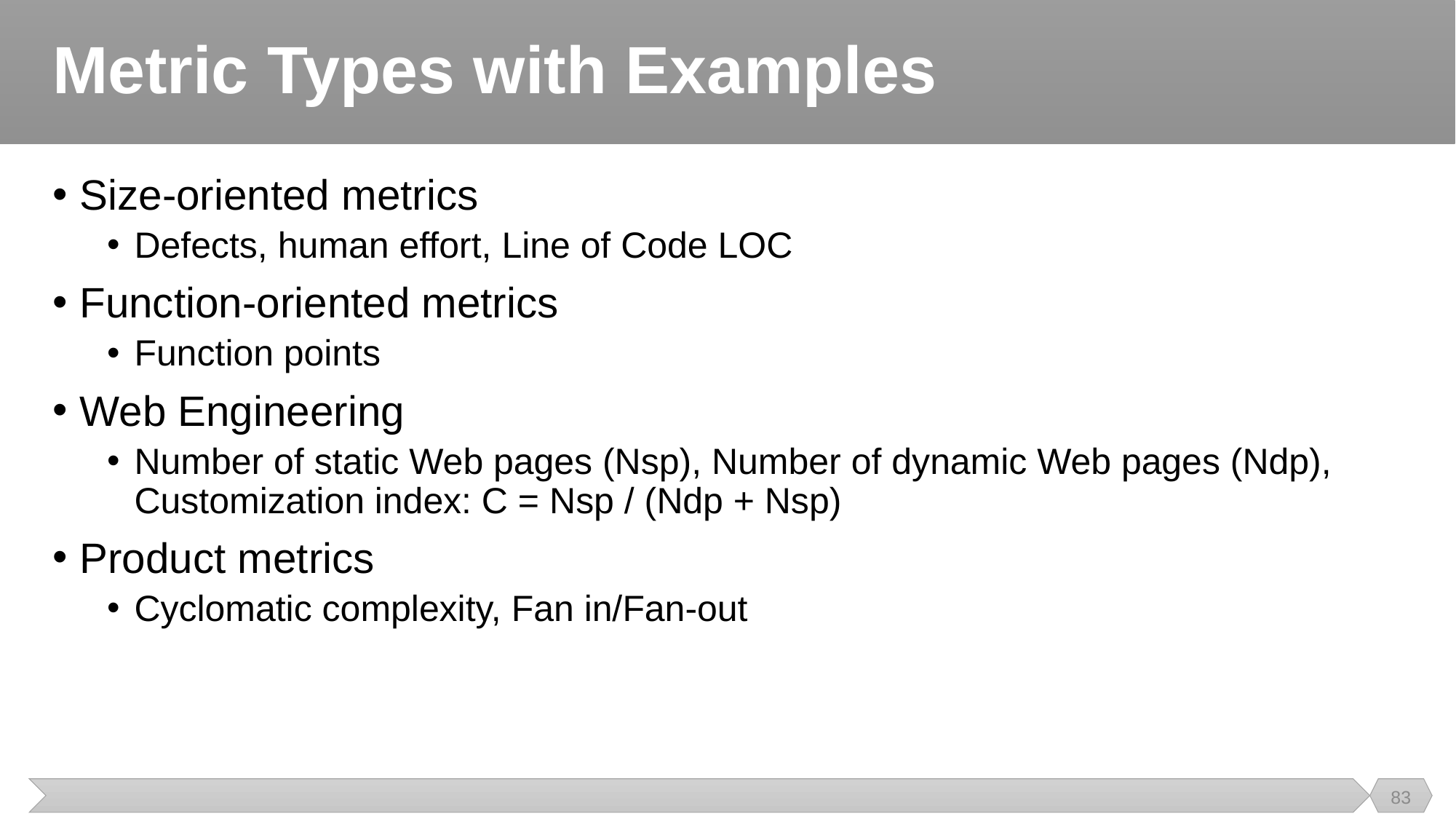

# Metric Types with Examples
Size-oriented metrics
Defects, human effort, Line of Code LOC
Function-oriented metrics
Function points
Web Engineering
Number of static Web pages (Nsp), Number of dynamic Web pages (Ndp), Customization index: C = Nsp / (Ndp + Nsp)
Product metrics
Cyclomatic complexity, Fan in/Fan-out

83